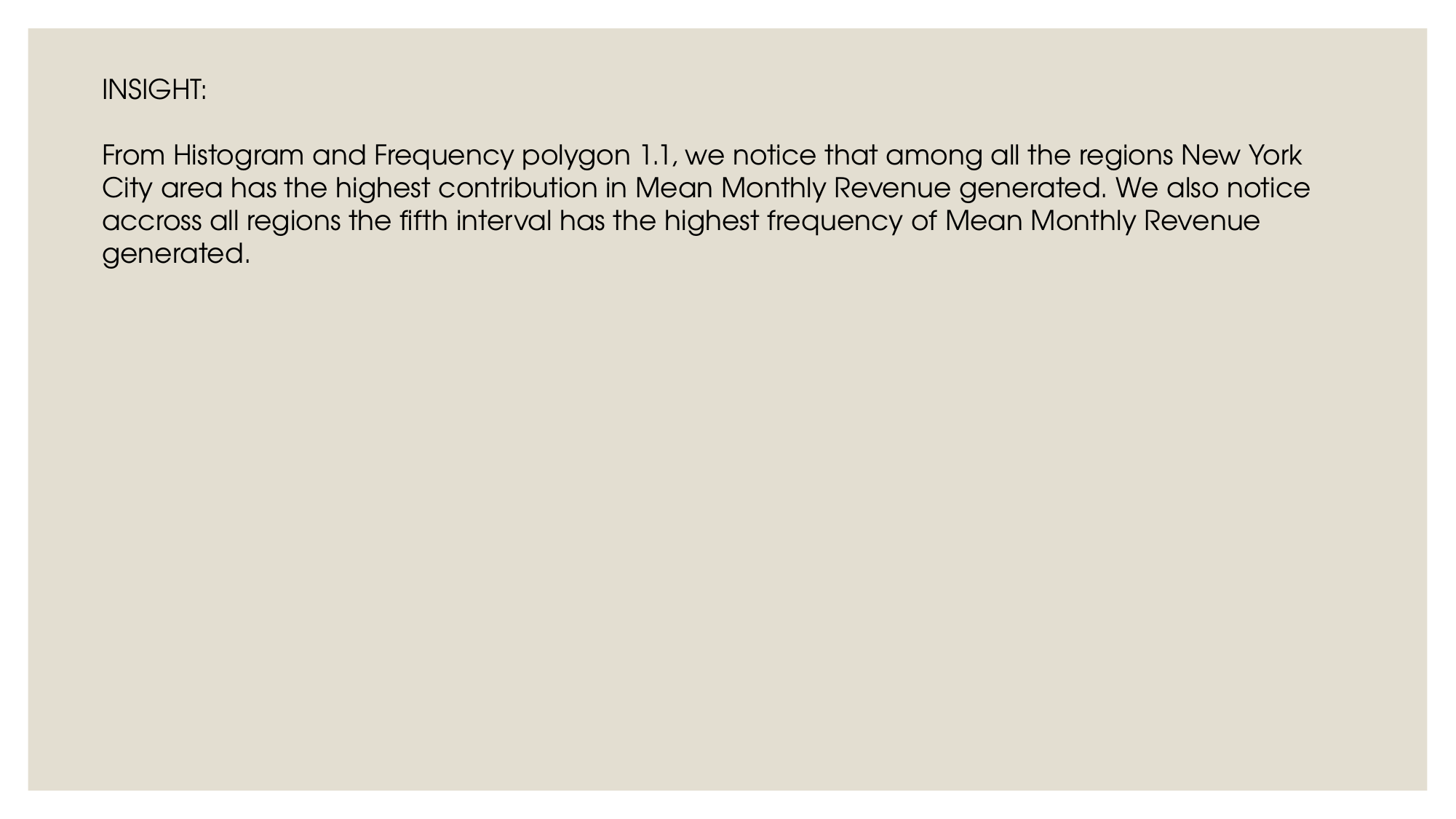

INSIGHT:

From Histogram and Frequency polygon 1.1, we notice that among all the regions New York City area has the highest contribution in Mean Monthly Revenue generated. We also notice accross all regions the fifth interval has the highest frequency of Mean Monthly Revenue generated.